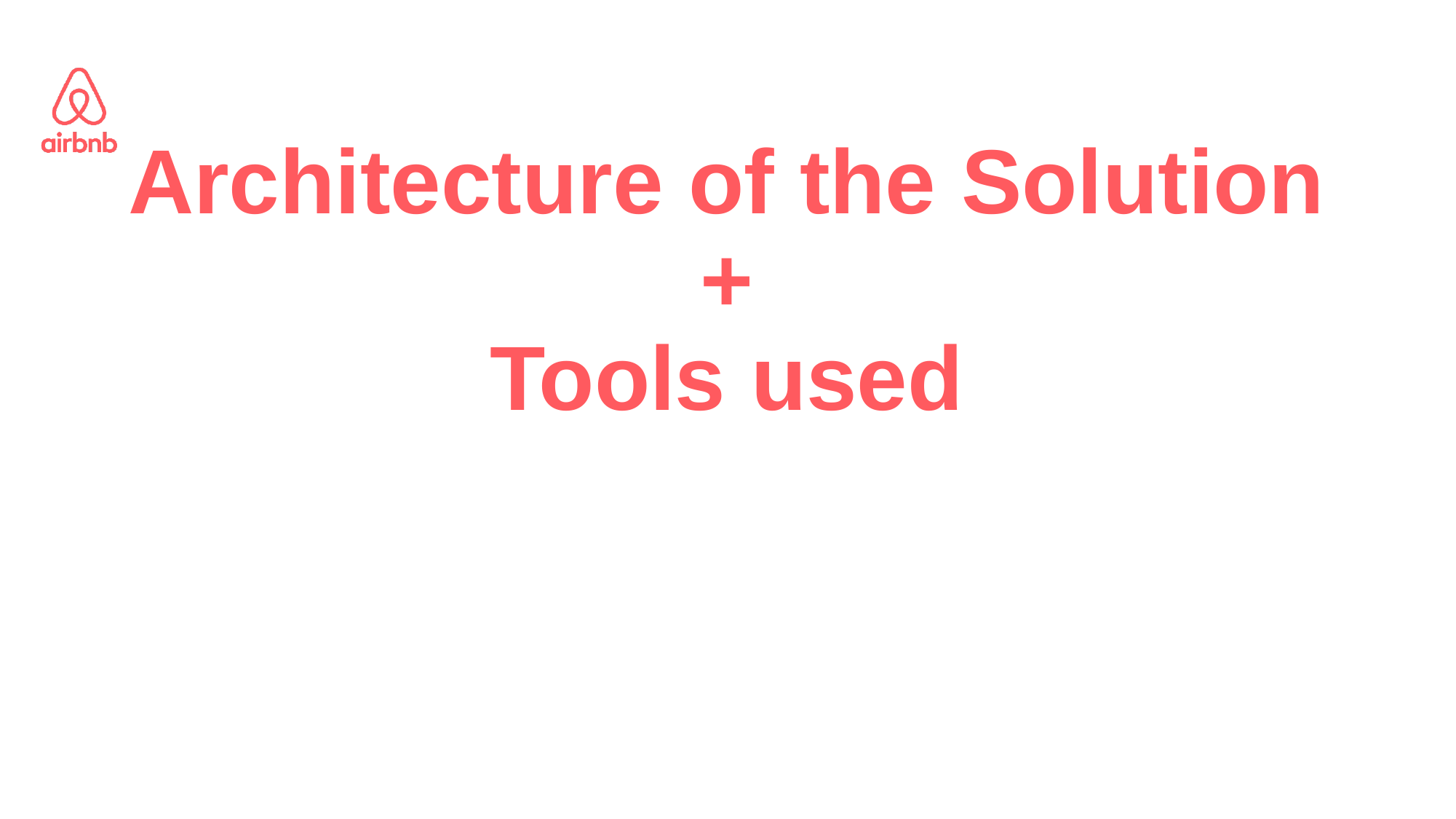

# Architecture of the Solution + Tools used